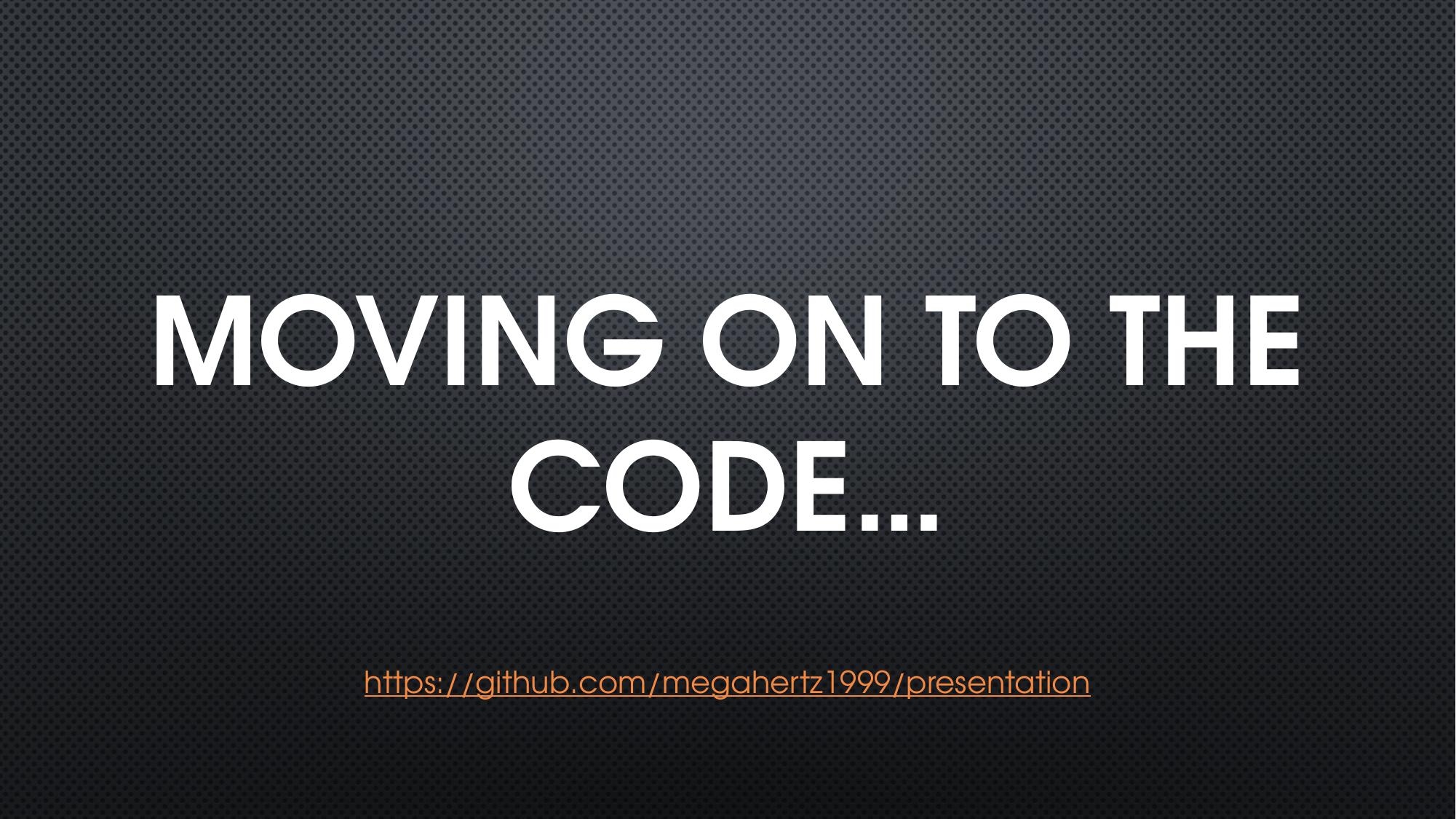

# Moving on to the code…
https://github.com/megahertz1999/presentation